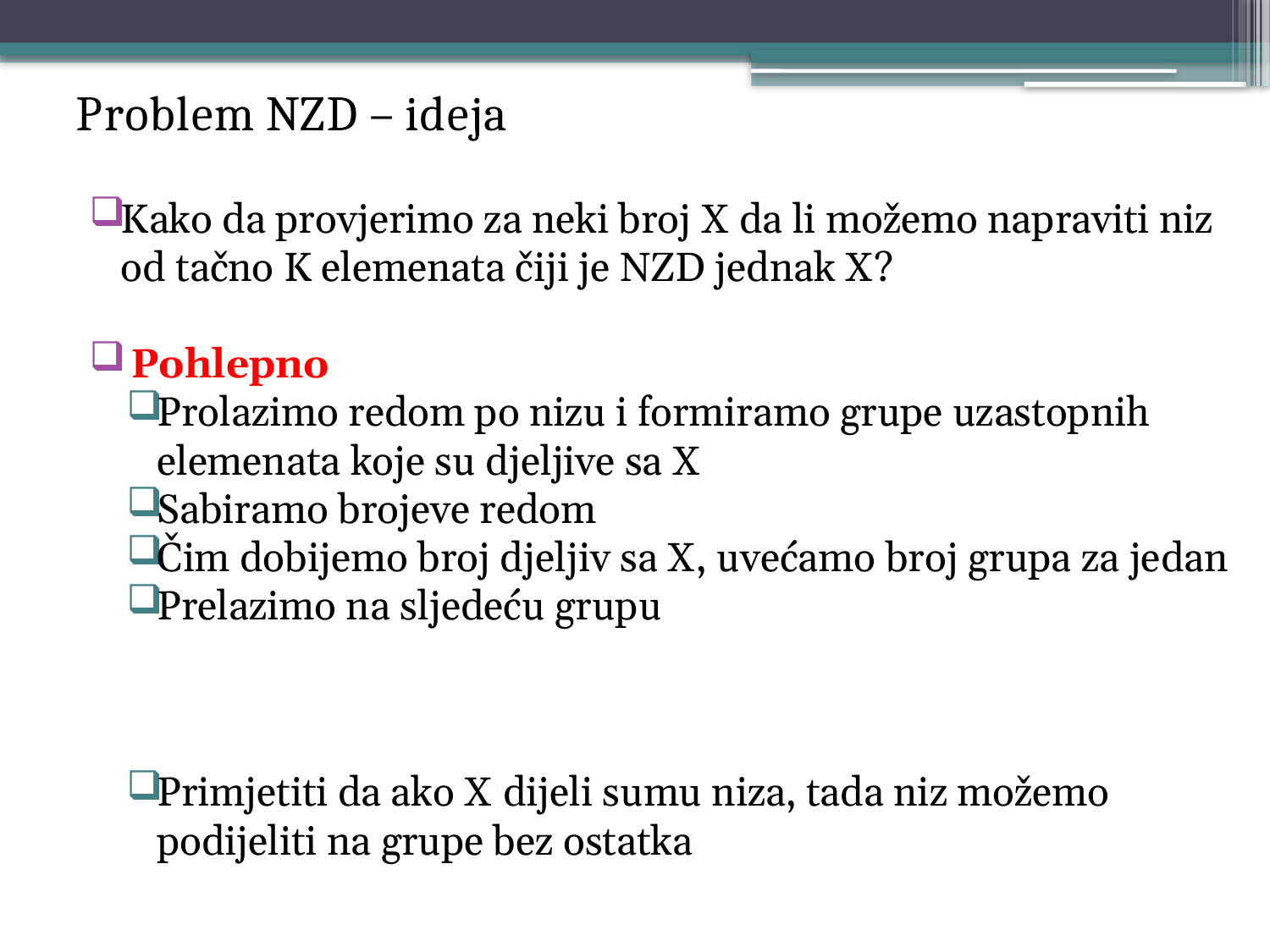

# Problem NZD – ideja
Kako da provjerimo za neki broj X da li možemo napraviti niz od tačno K elemenata čiji je NZD jednak X?

 Pohlepno
Prolazimo redom po nizu i formiramo grupe uzastopnih elemenata koje su djeljive sa X
Sabiramo brojeve redom
Čim dobijemo broj djeljiv sa X, uvećamo broj grupa za jedan
Prelazimo na sljedeću grupu

Primjetiti da ako X dijeli sumu niza, tada niz možemo podijeliti na grupe bez ostatka